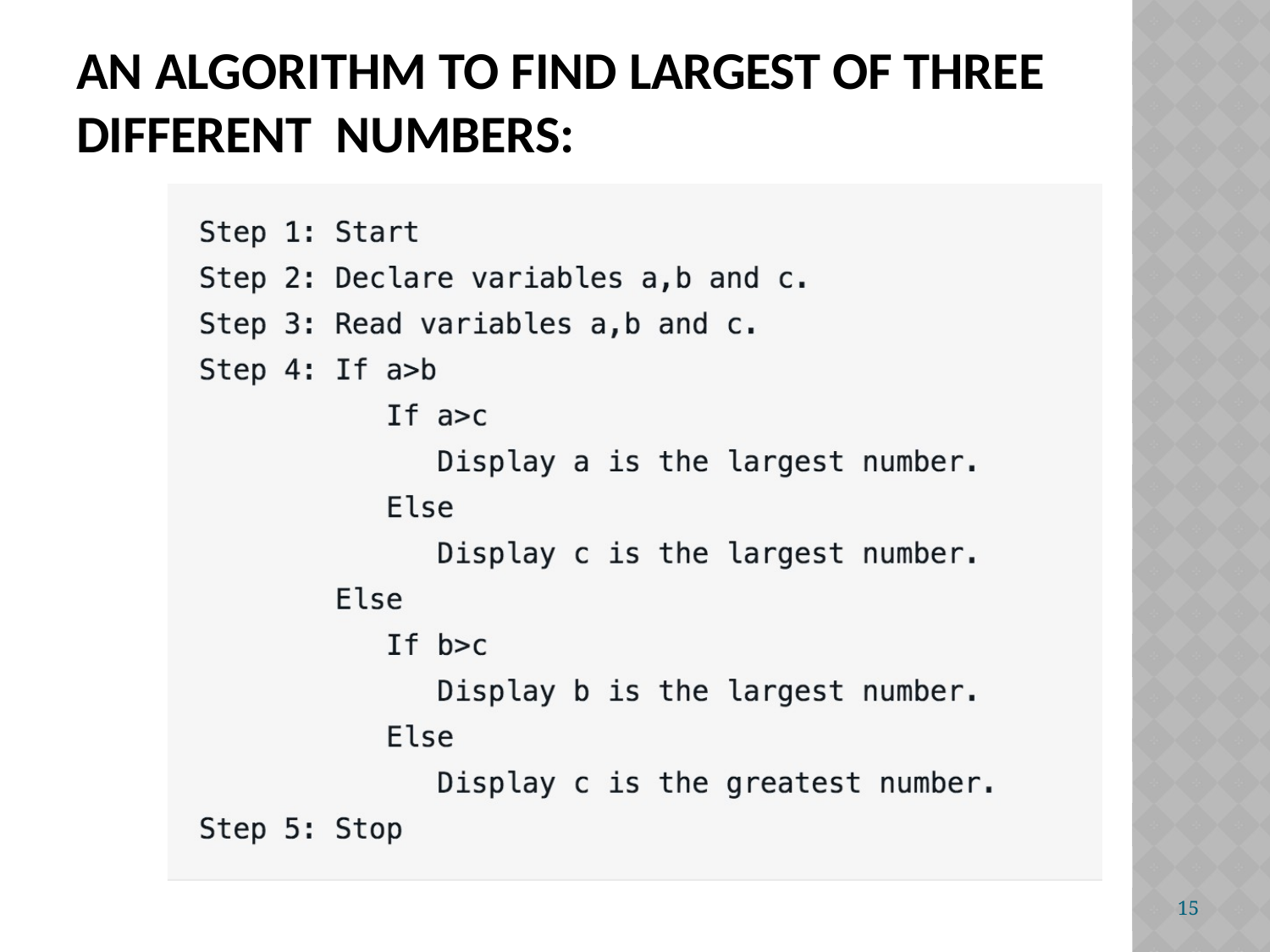

# An algorithm to find largest of three different  numbers:

15